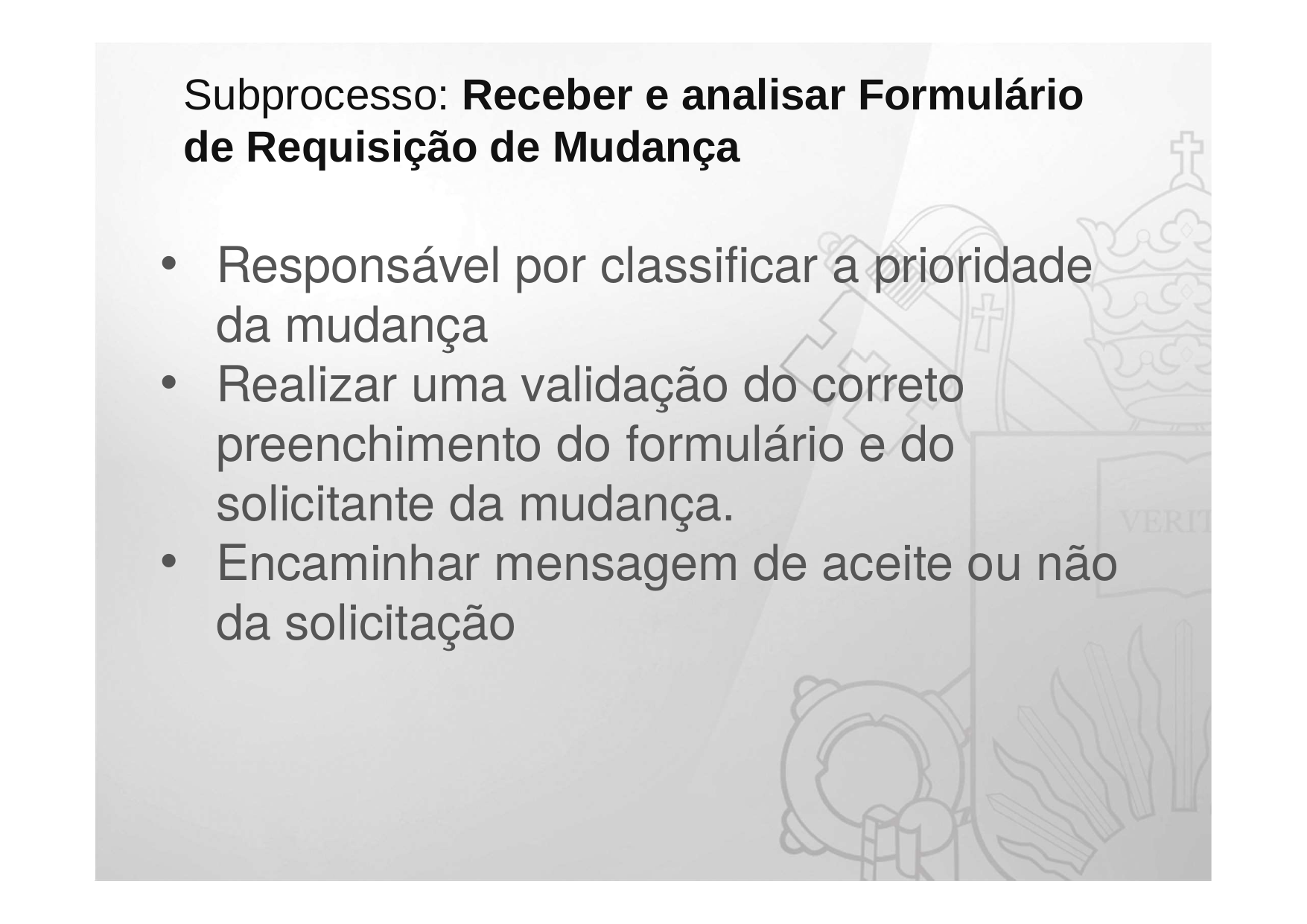

# Subprocesso: Receber e analisar Formulário de Requisição de Mudança
Responsável por classificar a prioridade da mudança
Realizar uma validação do correto preenchimento do formulário e do solicitante da mudança.
Encaminhar mensagem de aceite ou não da solicitação